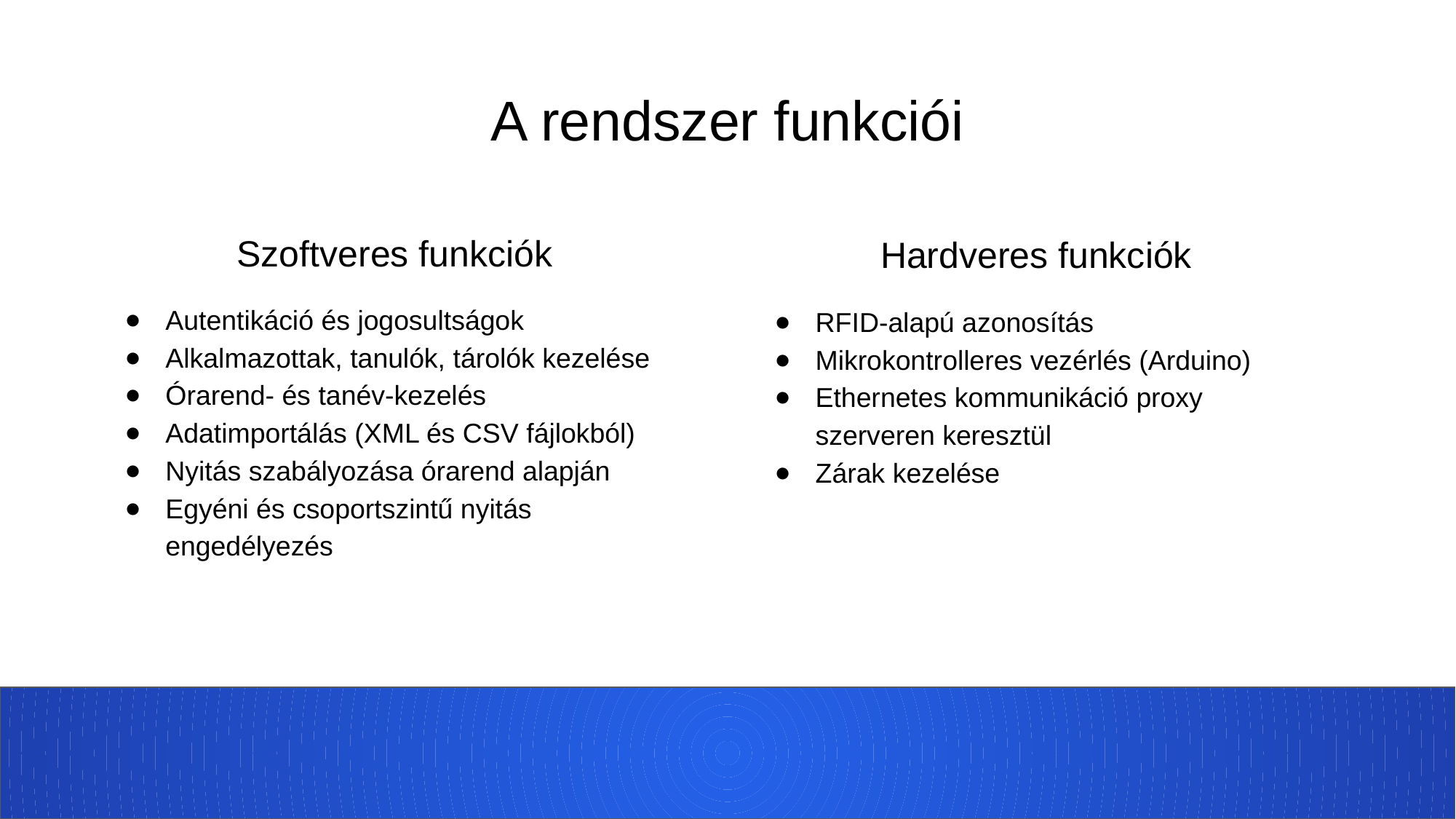

# A rendszer funkciói
Szoftveres funkciók
Autentikáció és jogosultságok
Alkalmazottak, tanulók, tárolók kezelése
Órarend- és tanév-kezelés
Adatimportálás (XML és CSV fájlokból)
Nyitás szabályozása órarend alapján
Egyéni és csoportszintű nyitás engedélyezés

Hardveres funkciók
RFID-alapú azonosítás
Mikrokontrolleres vezérlés (Arduino)
Ethernetes kommunikáció proxy szerveren keresztül
Zárak kezelése